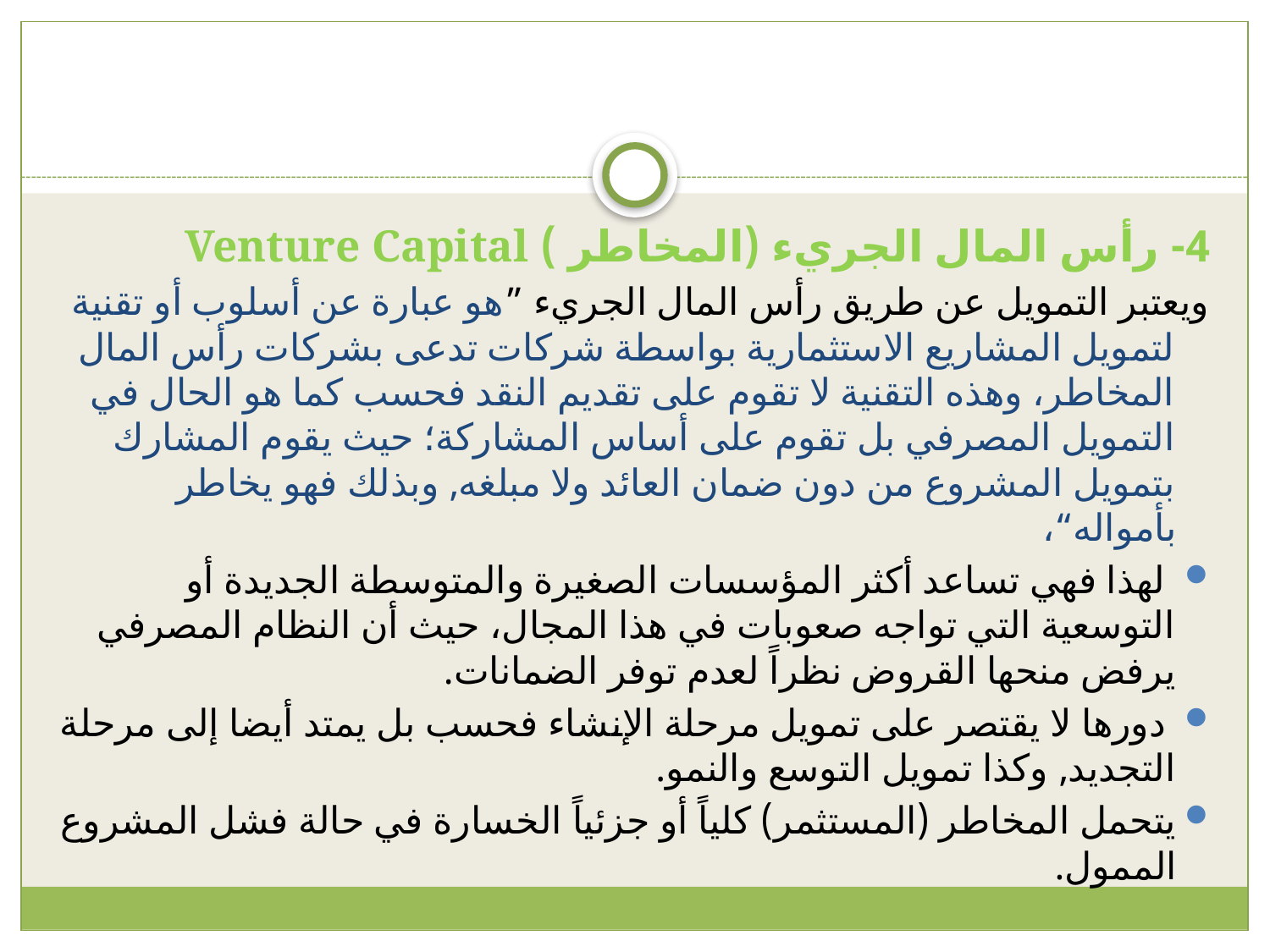

#
4- رأس المال الجريء (المخاطر ) Venture Capital
ويعتبر التمويل عن طريق رأس المال الجريء ”هو عبارة عن أسلوب أو تقنية لتمويل المشاريع الاستثمارية بواسطة شركات تدعى بشركات رأس المال المخاطر، وهذه التقنية لا تقوم على تقديم النقد فحسب كما هو الحال في التمويل المصرفي بل تقوم على أساس المشاركة؛ حيث يقوم المشارك بتمويل المشروع من دون ضمان العائد ولا مبلغه, وبذلك فهو يخاطر بأمواله“،
 لهذا فهي تساعد أكثر المؤسسات الصغيرة والمتوسطة الجديدة أو التوسعية التي تواجه صعوبات في هذا المجال، حيث أن النظام المصرفي يرفض منحها القروض نظراً لعدم توفر الضمانات.
 دورها لا يقتصر على تمويل مرحلة الإنشاء فحسب بل يمتد أيضا إلى مرحلة التجديد, وكذا تمويل التوسع والنمو.
يتحمل المخاطر (المستثمر) كلياً أو جزئياً الخسارة في حالة فشل المشروع الممول.